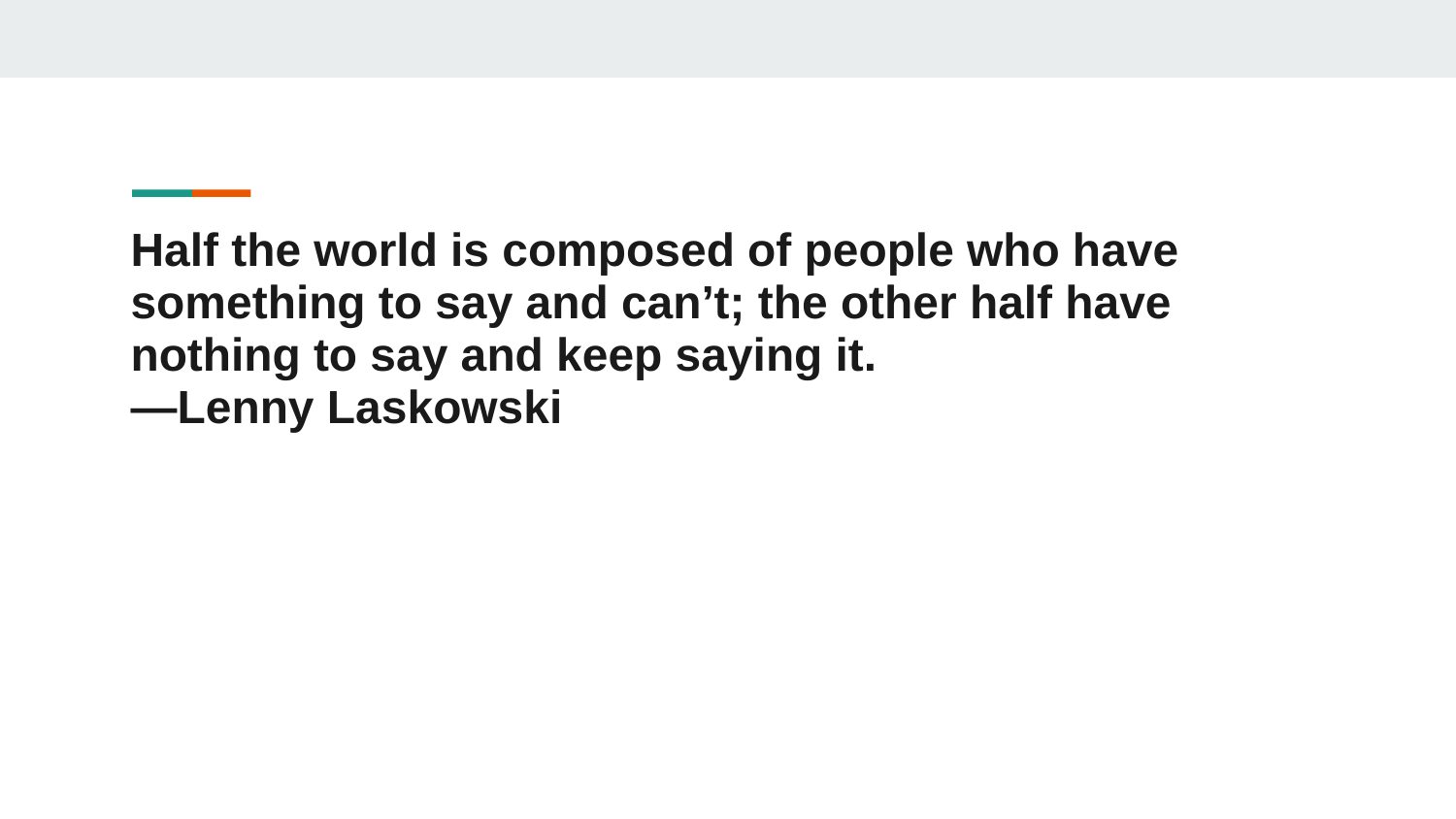

# Half the world is composed of people who have something to say and can’t; the other half have
nothing to say and keep saying it.
—Lenny Laskowski